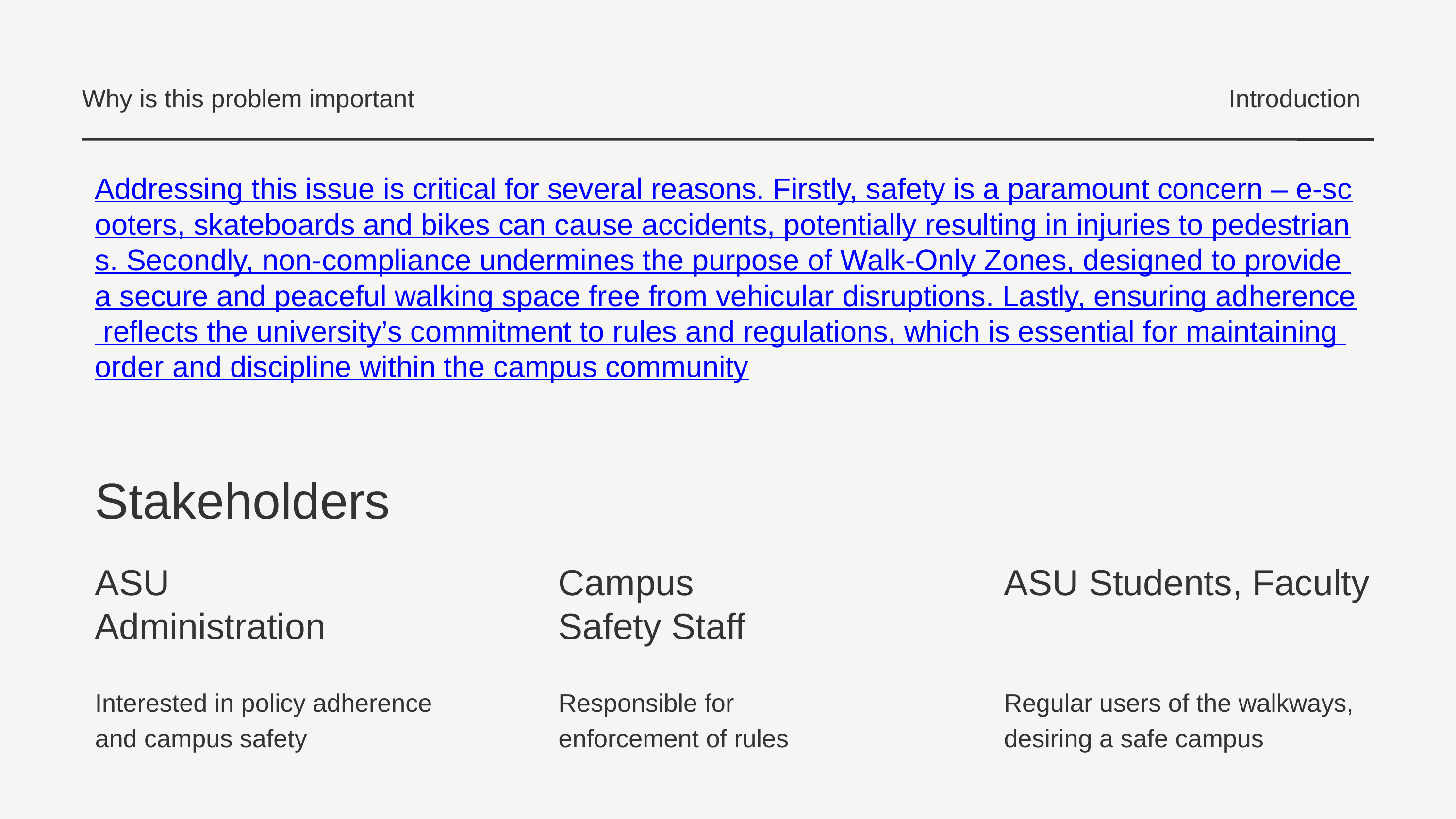

Why is this problem important
Introduction

Addressing this issue is critical for several reasons. Firstly, safety is a paramount concern – e-scooters, skateboards and bikes can cause accidents, potentially resulting in injuries to pedestrians. Secondly, non-compliance undermines the purpose of Walk-Only Zones, designed to provide a secure and peaceful walking space free from vehicular disruptions. Lastly, ensuring adherence reflects the university’s commitment to rules and regulations, which is essential for maintaining order and discipline within the campus community
Stakeholders
ASU
Administration
Campus
Safety Staff
ASU Students, Faculty
Interested in policy adherence and campus safety
Responsible for enforcement of rules
Regular users of the walkways, desiring a safe campus